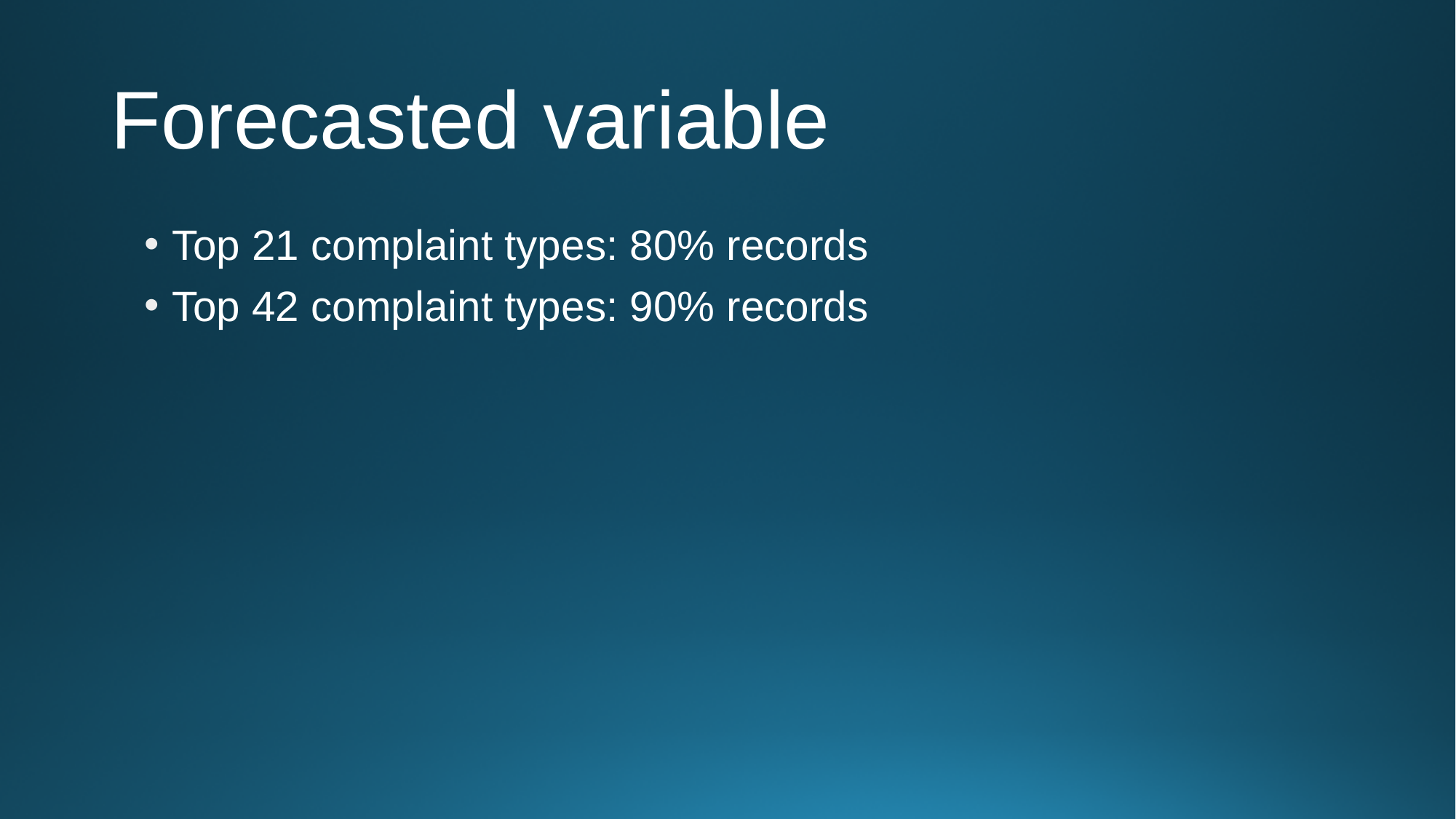

# Forecasted variable
Top 21 complaint types: 80% records
Top 42 complaint types: 90% records